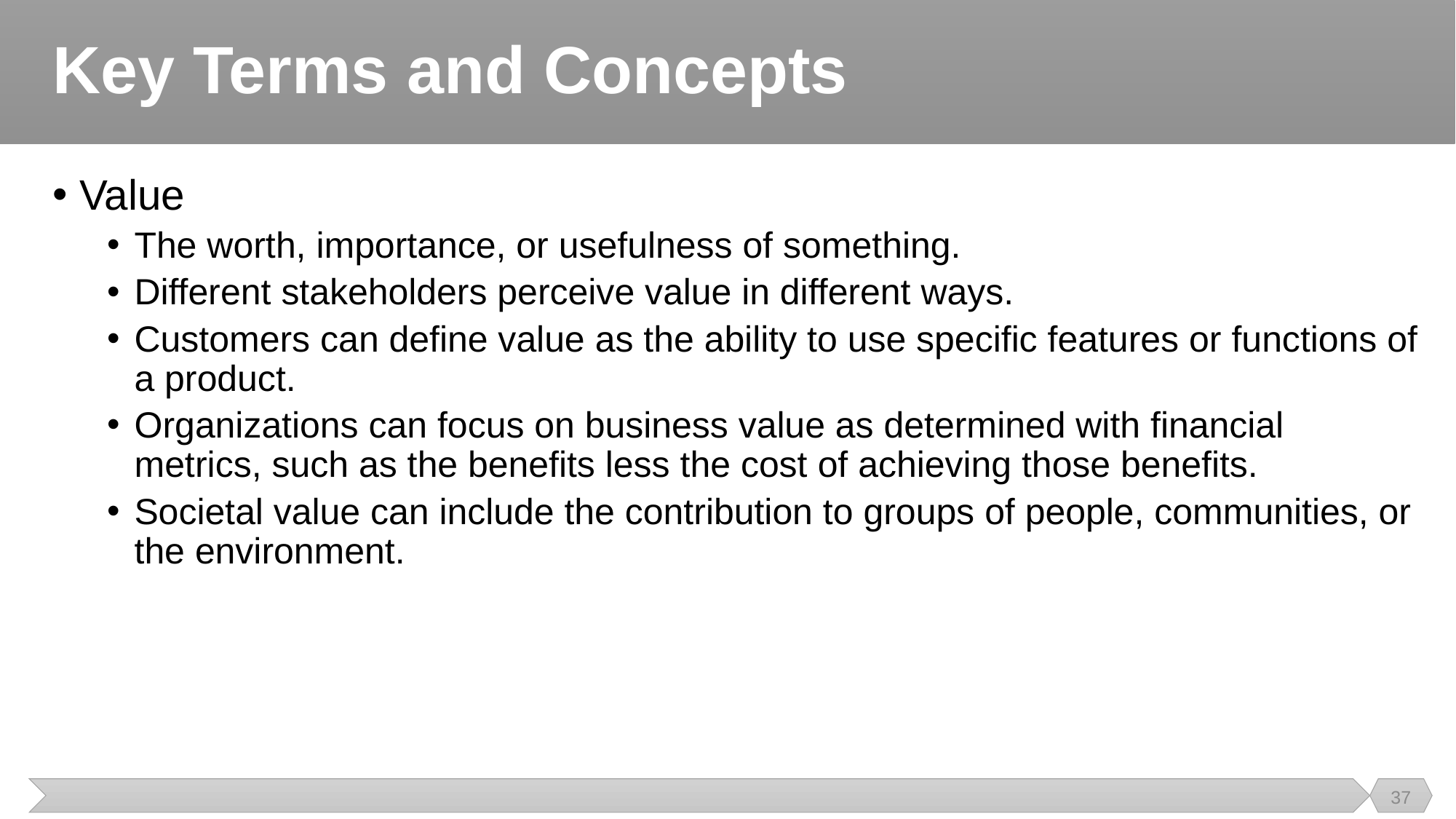

# Key Terms and Concepts
Value
The worth, importance, or usefulness of something.
Different stakeholders perceive value in different ways.
Customers can define value as the ability to use specific features or functions of a product.
Organizations can focus on business value as determined with financial metrics, such as the benefits less the cost of achieving those benefits.
Societal value can include the contribution to groups of people, communities, or the environment.
37